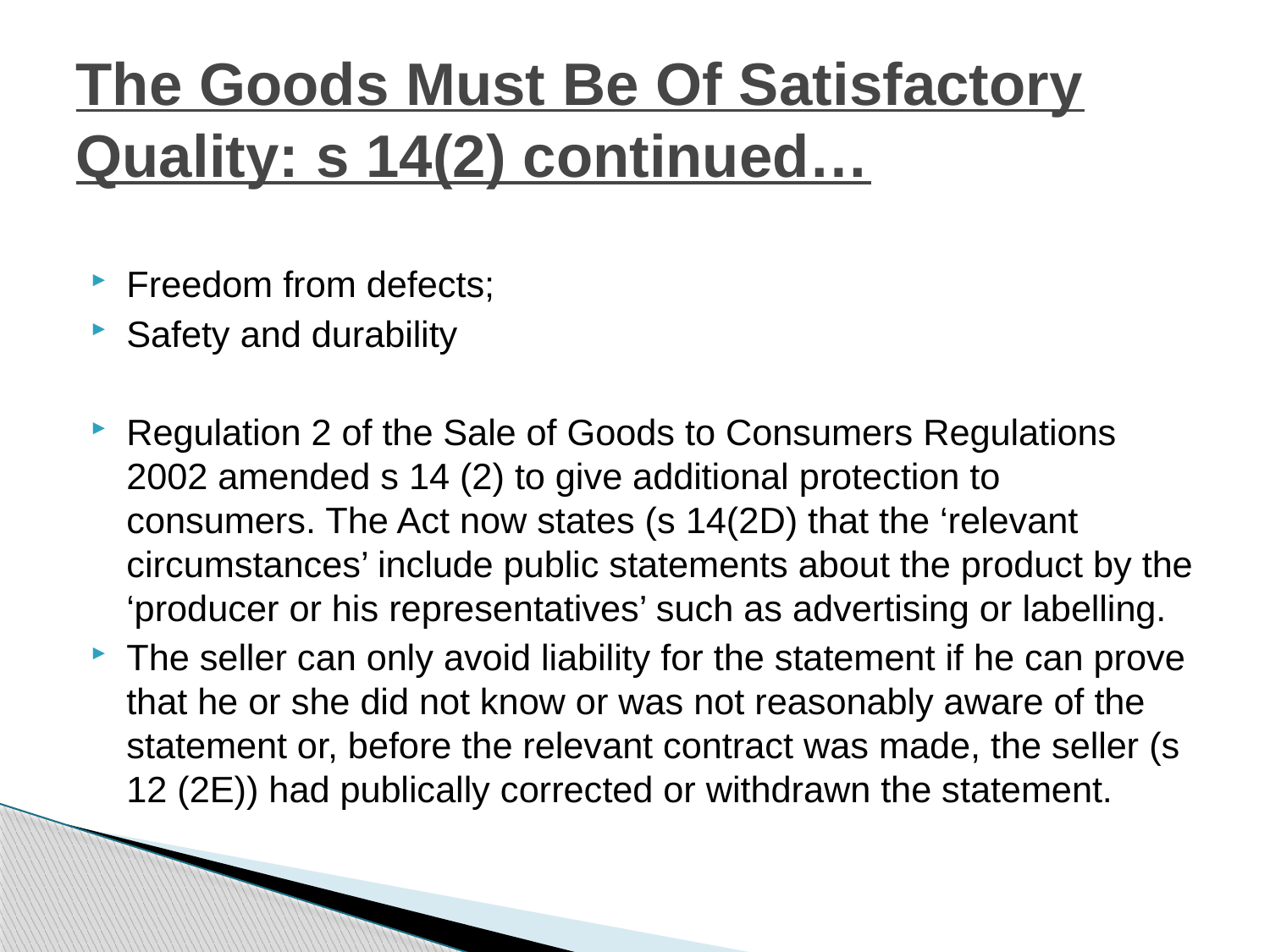

# The Goods Must Be Of Satisfactory Quality: s 14(2) continued…

Freedom from defects;
Safety and durability

Regulation 2 of the Sale of Goods to Consumers Regulations 2002 amended s 14 (2) to give additional protection to consumers. The Act now states (s 14(2D) that the ‘relevant circumstances’ include public statements about the product by the ‘producer or his representatives’ such as advertising or labelling.
The seller can only avoid liability for the statement if he can prove that he or she did not know or was not reasonably aware of the statement or, before the relevant contract was made, the seller (s 12 (2E)) had publically corrected or withdrawn the statement.